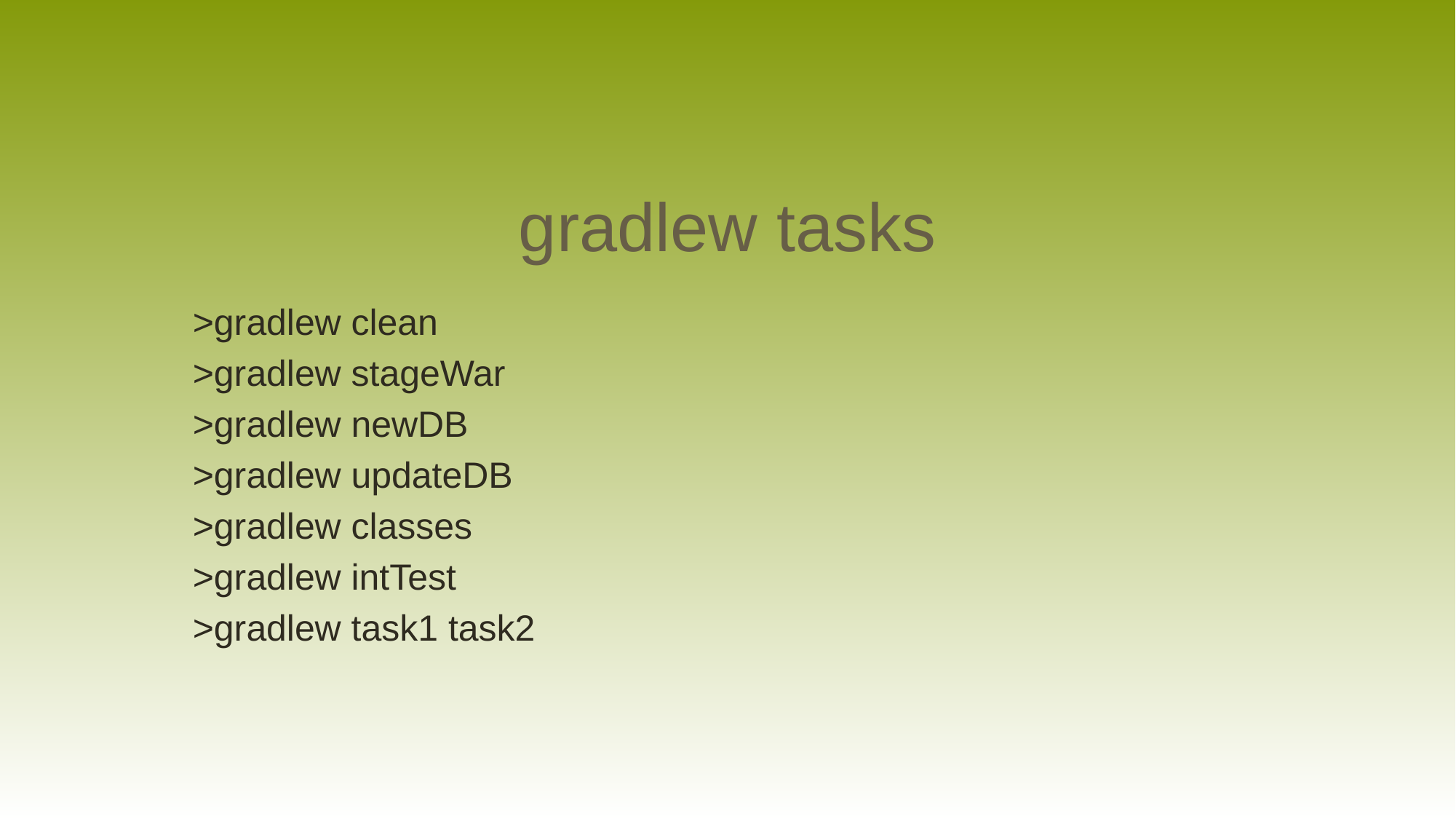

# gradlew tasks
>gradlew clean
>gradlew stageWar
>gradlew newDB
>gradlew updateDB
>gradlew classes
>gradlew intTest
>gradlew task1 task2